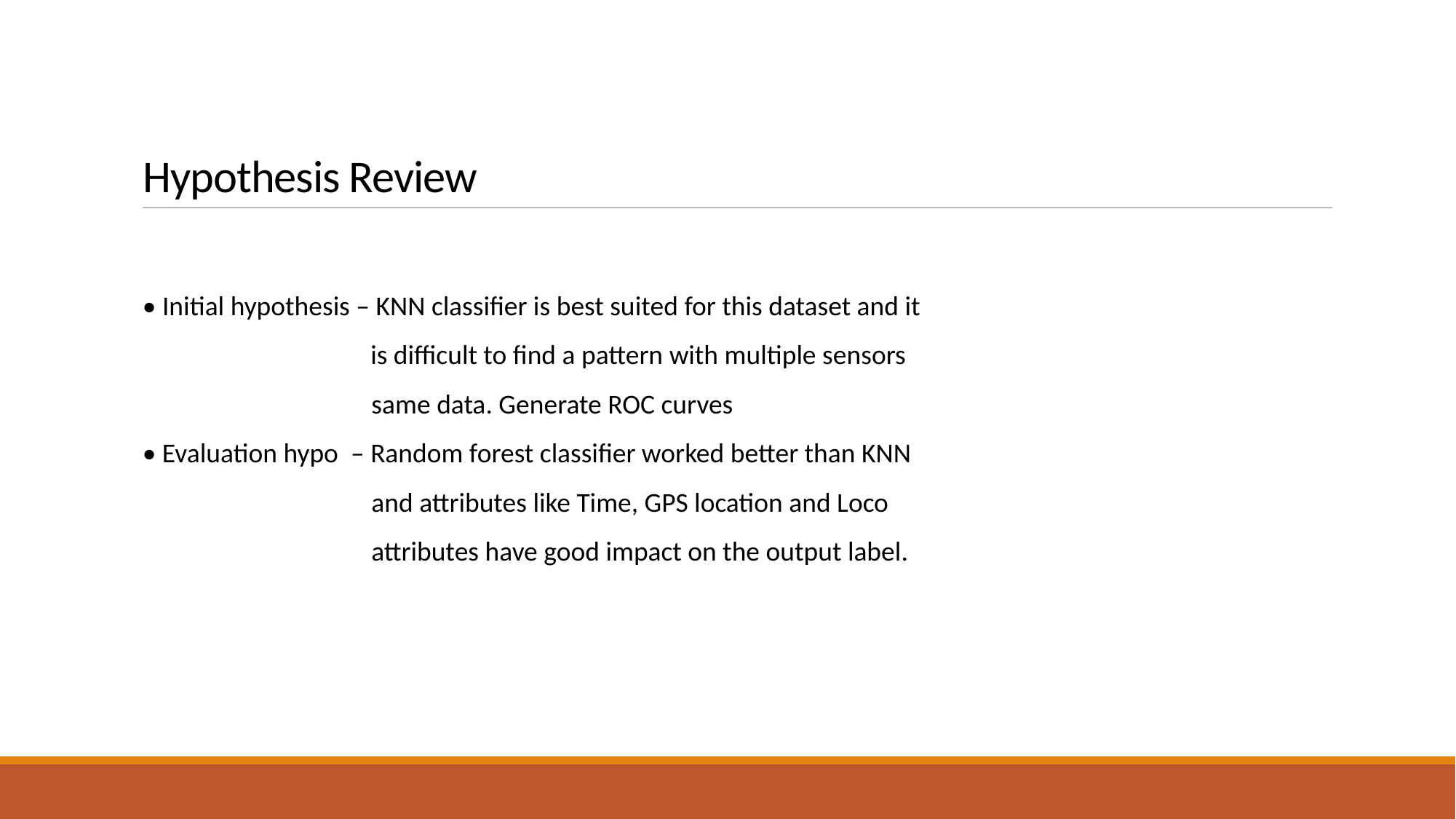

# Hypothesis Review
• Initial hypothesis – KNN classifier is best suited for this dataset and it
                                     is difficult to find a pattern with multiple sensors
                                     same data. Generate ROC curves
• Evaluation hypo  – Random forest classifier worked better than KNN
                                     and attributes like Time, GPS location and Loco
                                     attributes have good impact on the output label.